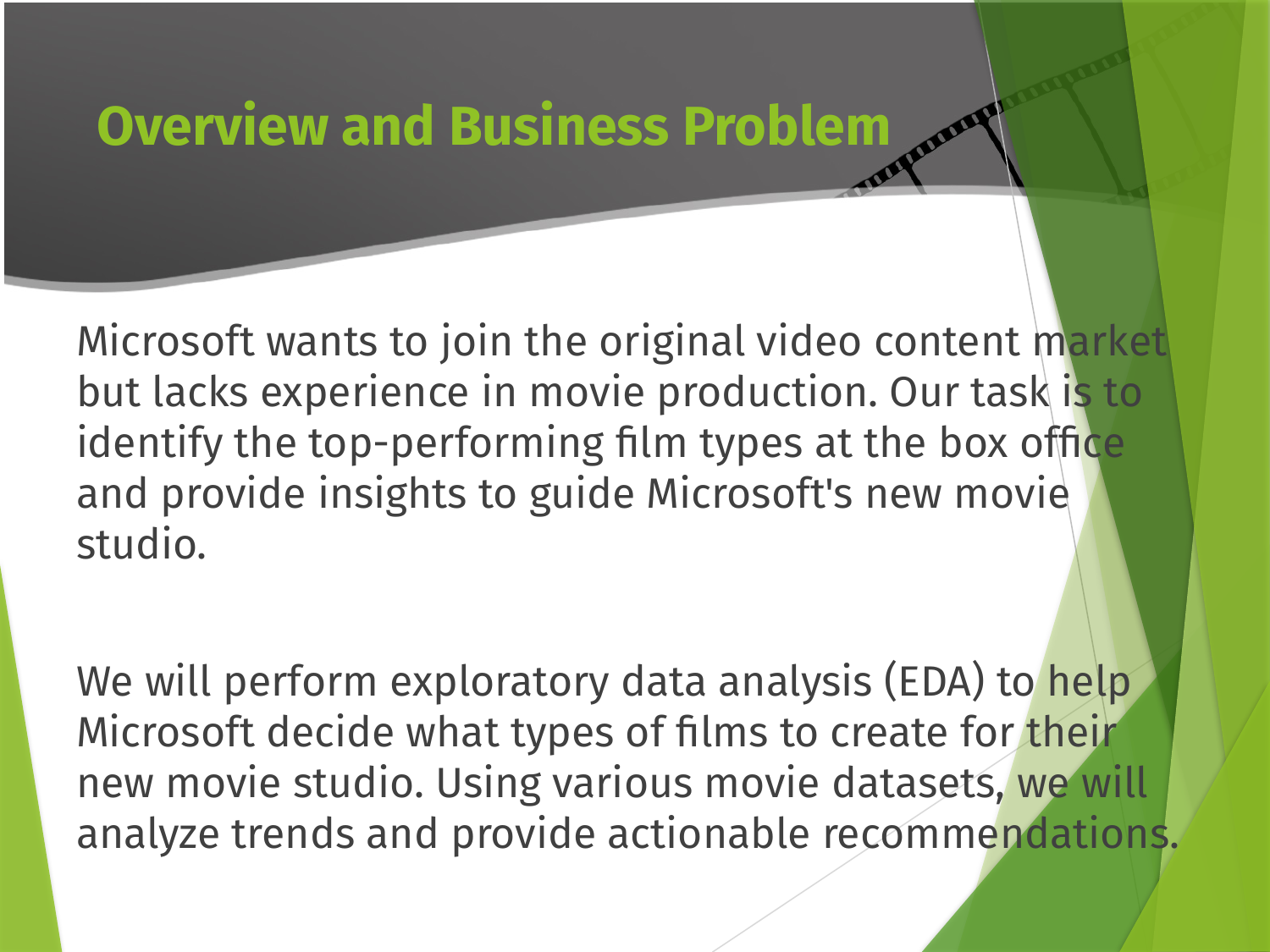

# Overview and Business Problem
Microsoft wants to join the original video content market but lacks experience in movie production. Our task is to identify the top-performing film types at the box office and provide insights to guide Microsoft's new movie studio.

We will perform exploratory data analysis (EDA) to help Microsoft decide what types of films to create for their new movie studio. Using various movie datasets, we will analyze trends and provide actionable recommendations.